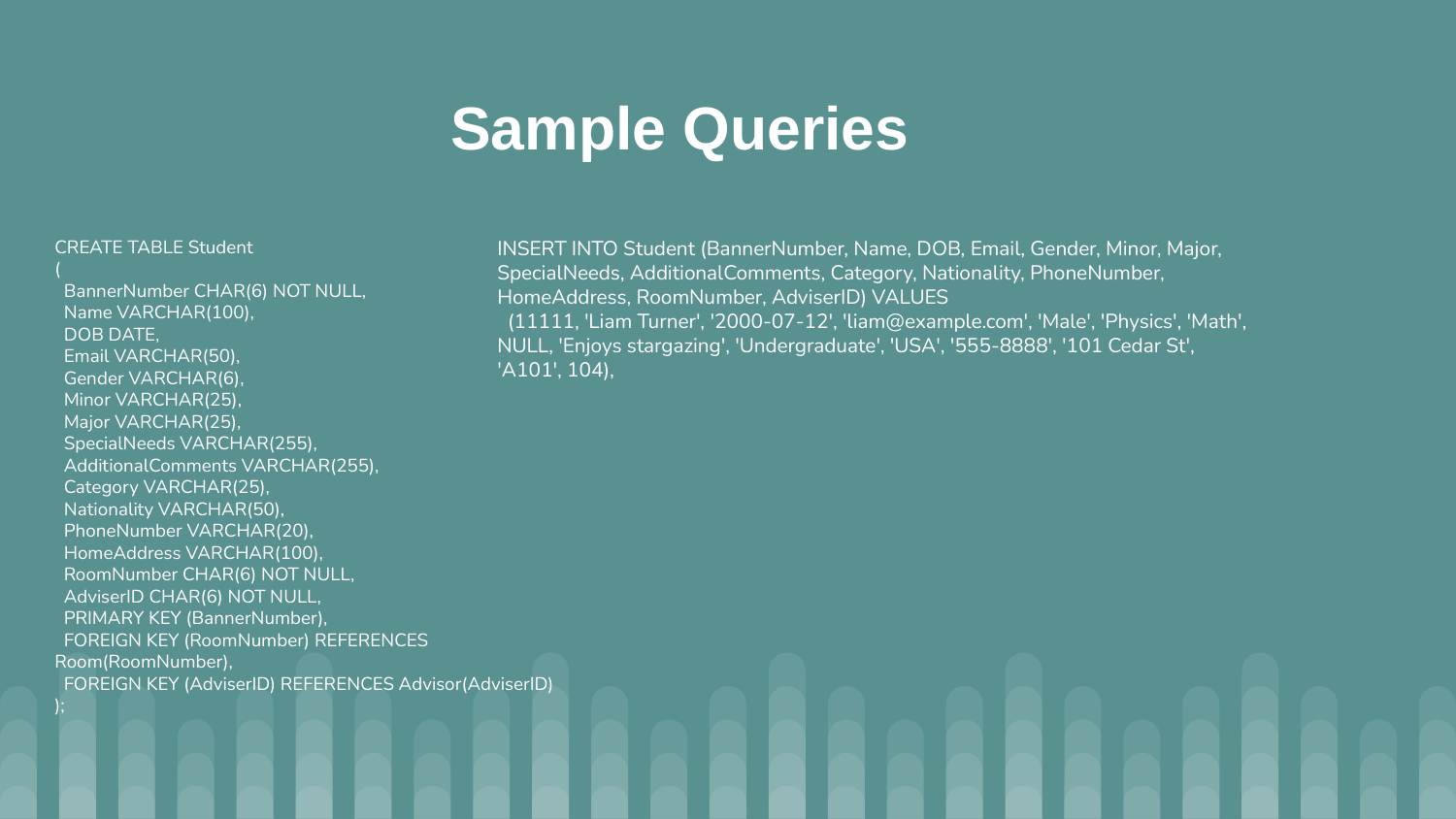

# Sample Queries

CREATE TABLE Student
(
  BannerNumber CHAR(6) NOT NULL,
  Name VARCHAR(100),
  DOB DATE,
  Email VARCHAR(50),
  Gender VARCHAR(6),
  Minor VARCHAR(25),
  Major VARCHAR(25),
  SpecialNeeds VARCHAR(255),
  AdditionalComments VARCHAR(255),
  Category VARCHAR(25),
  Nationality VARCHAR(50),
  PhoneNumber VARCHAR(20),
  HomeAddress VARCHAR(100),
  RoomNumber CHAR(6) NOT NULL,
  AdviserID CHAR(6) NOT NULL,
  PRIMARY KEY (BannerNumber),
  FOREIGN KEY (RoomNumber) REFERENCES Room(RoomNumber),
  FOREIGN KEY (AdviserID) REFERENCES Advisor(AdviserID)
);
INSERT INTO Student (BannerNumber, Name, DOB, Email, Gender, Minor, Major, SpecialNeeds, AdditionalComments, Category, Nationality, PhoneNumber, HomeAddress, RoomNumber, AdviserID) VALUES
  (11111, 'Liam Turner', '2000-07-12', 'liam@example.com', 'Male', 'Physics', 'Math', NULL, 'Enjoys stargazing', 'Undergraduate', 'USA', '555-8888', '101 Cedar St', 'A101', 104),